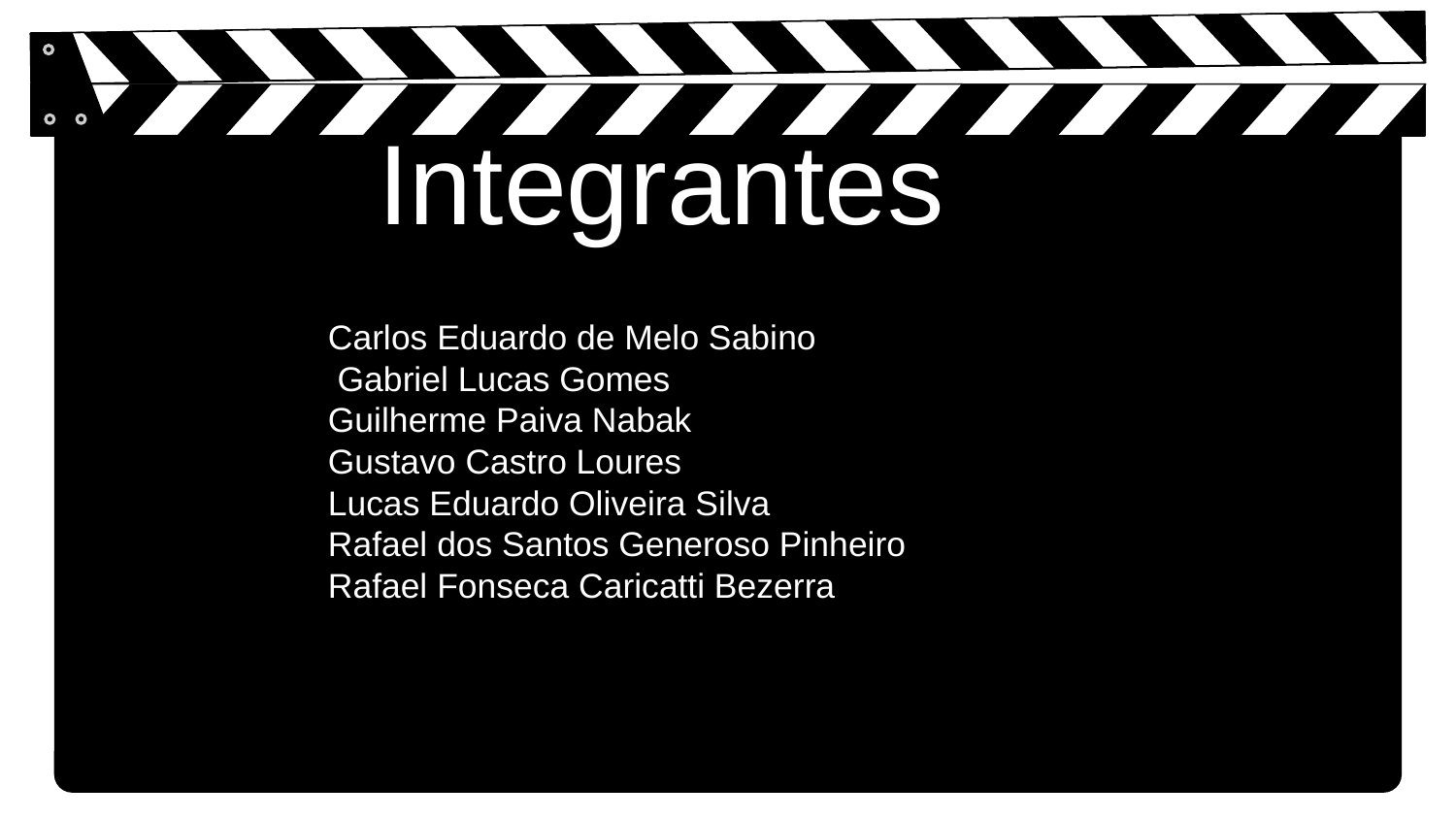

# Integrantes
Carlos Eduardo de Melo Sabino
 Gabriel Lucas Gomes
Guilherme Paiva Nabak
Gustavo Castro Loures
Lucas Eduardo Oliveira Silva
Rafael dos Santos Generoso Pinheiro
Rafael Fonseca Caricatti Bezerra